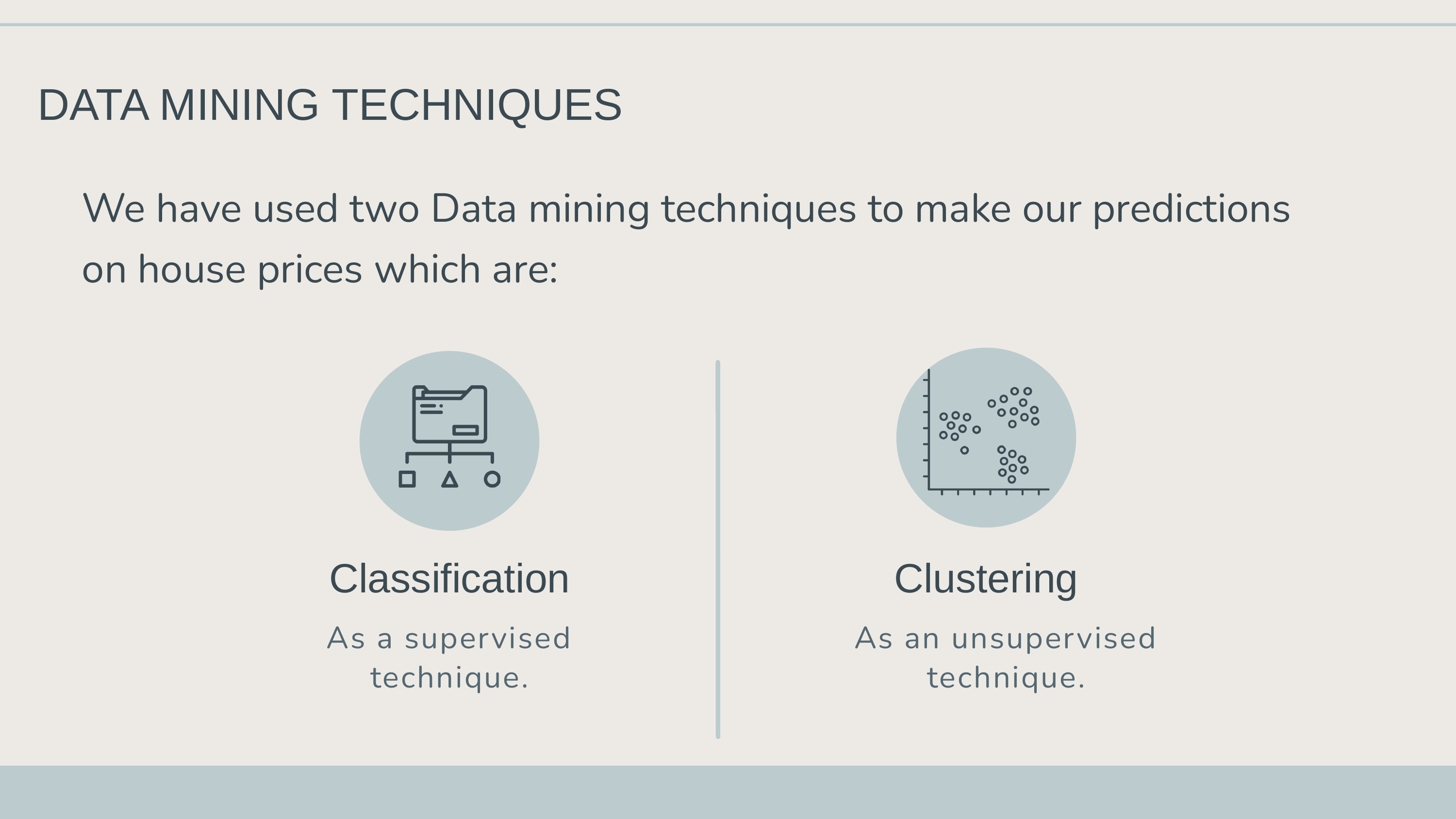

DATA MINING TECHNIQUES
We have used two Data mining techniques to make our predictions on house prices which are:

Classification
Clustering
As a supervised technique.
As an unsupervised technique.